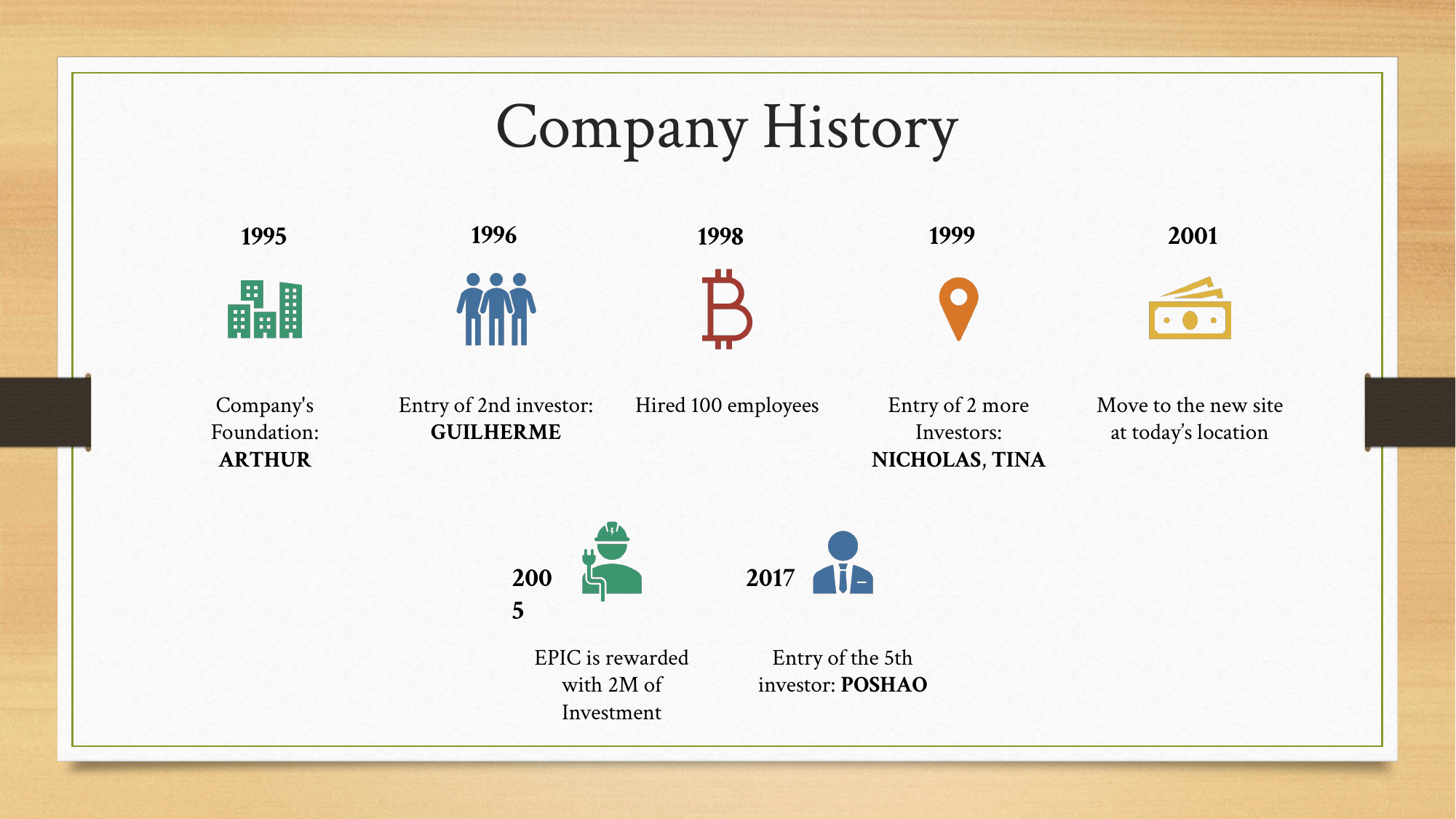

Company History
Company's Foundation: Arthur
Entry of 2nd investor: GUILHERME
Hired 100 employees
Entry of 2 more Investors: NICHOLAS, TINA
Move to the new site at today’s location
EPIC is rewarded with 2M of Investment
Entry of the 5th investor: POSHAO
1996
1999
2001
1995
1998
2005
2017